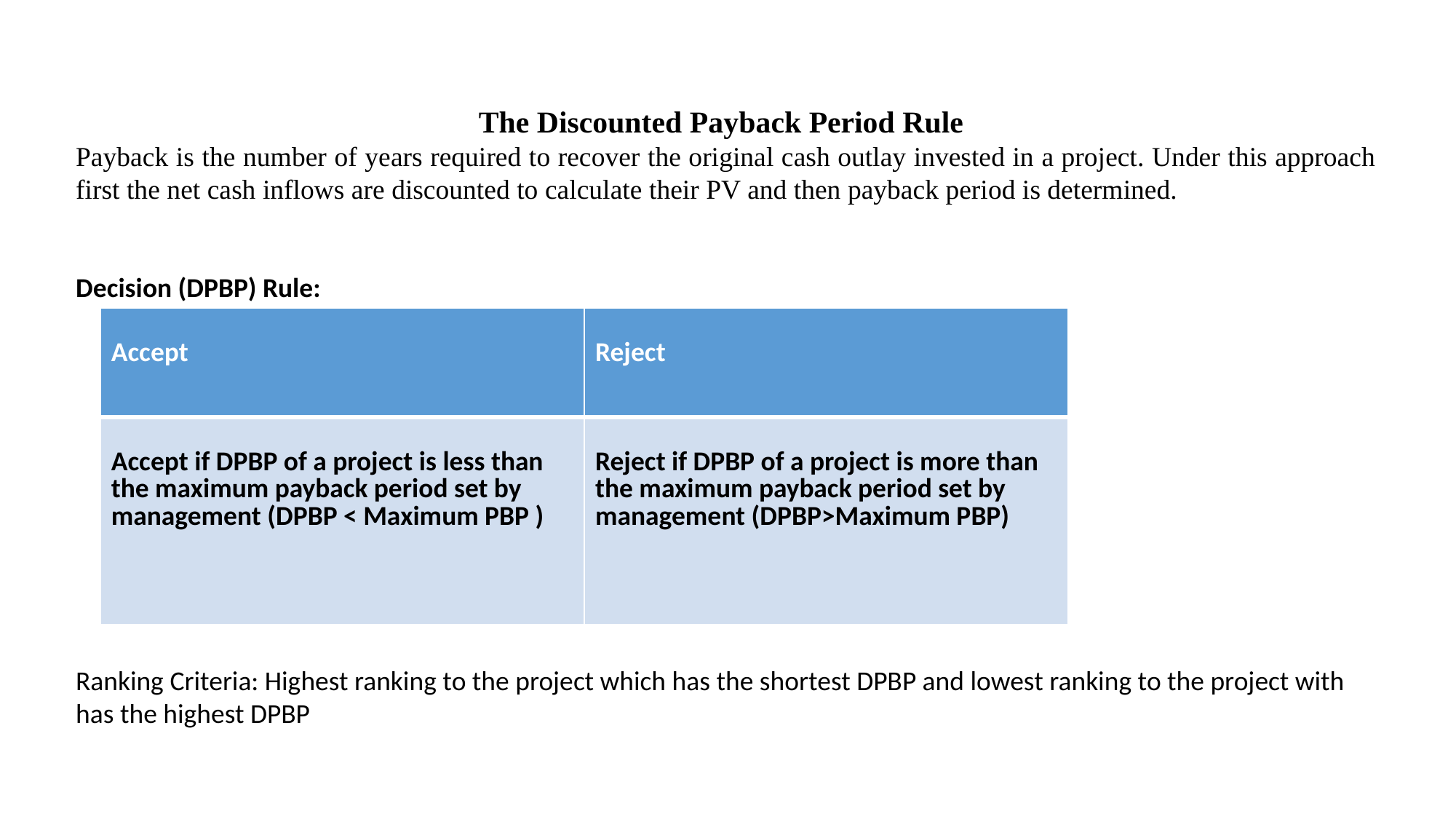

The Discounted Payback Period Rule
Payback is the number of years required to recover the original cash outlay invested in a project. Under this approach first the net cash inflows are discounted to calculate their PV and then payback period is determined.

Decision (DPBP) Rule:

Ranking Criteria: Highest ranking to the project which has the shortest DPBP and lowest ranking to the project with has the highest DPBP

| Accept | Reject |
| --- | --- |
| Accept if DPBP of a project is less than the maximum payback period set by management (DPBP < Maximum PBP ) | Reject if DPBP of a project is more than the maximum payback period set by management (DPBP>Maximum PBP) |